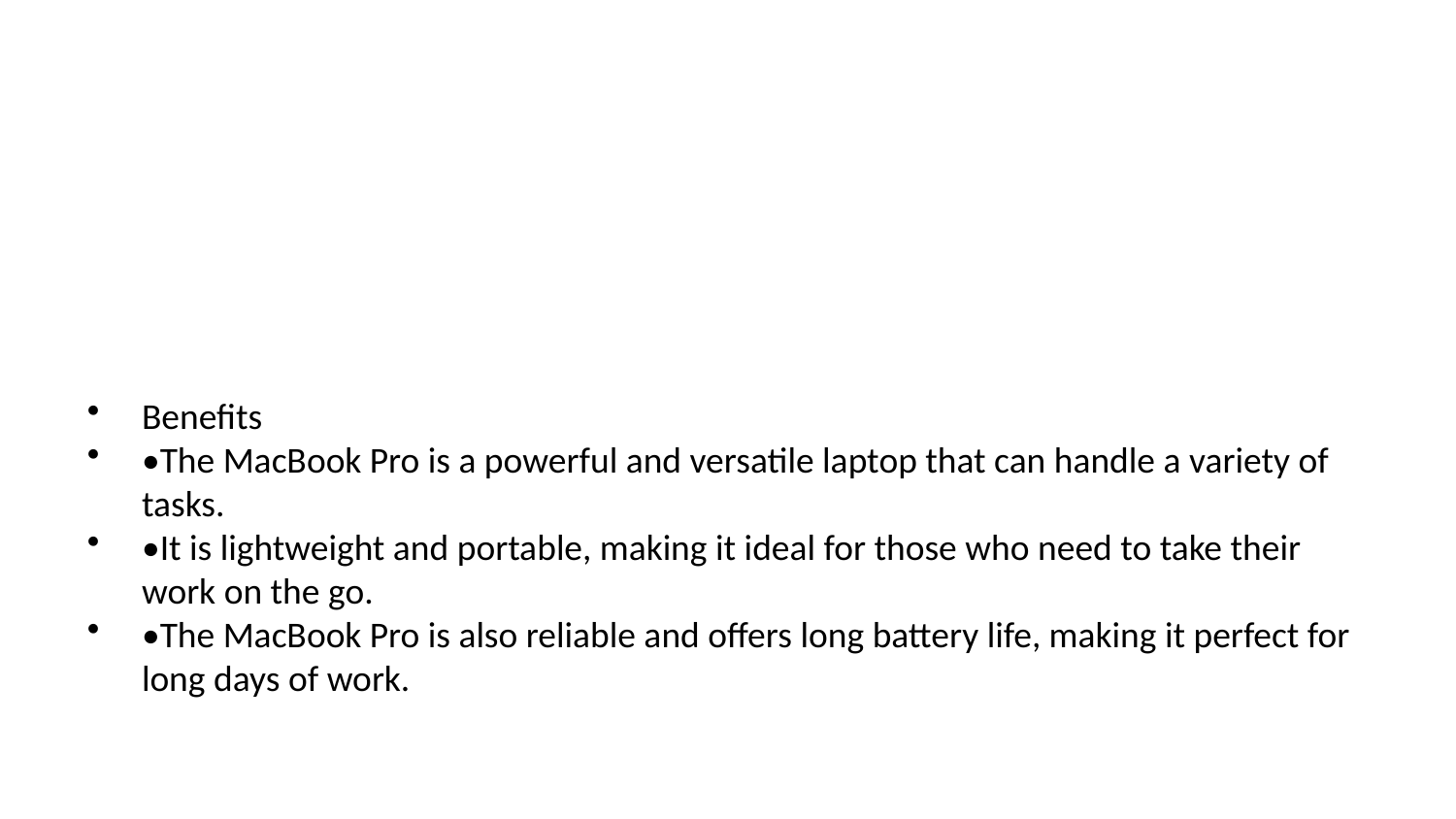

Benefits
•The MacBook Pro is a powerful and versatile laptop that can handle a variety of tasks.
•It is lightweight and portable, making it ideal for those who need to take their work on the go.
•The MacBook Pro is also reliable and offers long battery life, making it perfect for long days of work.